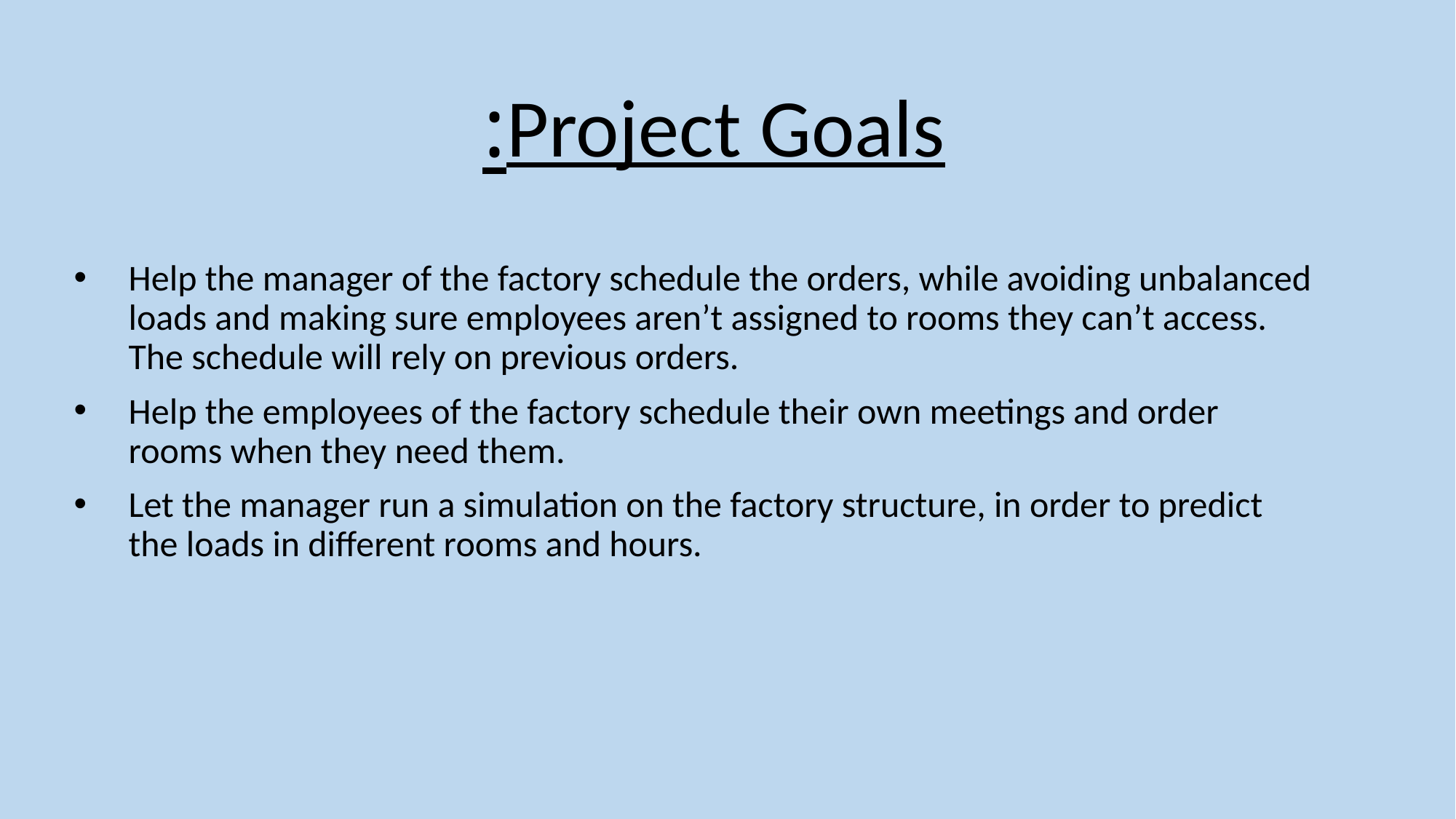

# Project Goals:
Help the manager of the factory schedule the orders, while avoiding unbalanced loads and making sure employees aren’t assigned to rooms they can’t access. The schedule will rely on previous orders.
Help the employees of the factory schedule their own meetings and order rooms when they need them.
Let the manager run a simulation on the factory structure, in order to predict the loads in different rooms and hours.